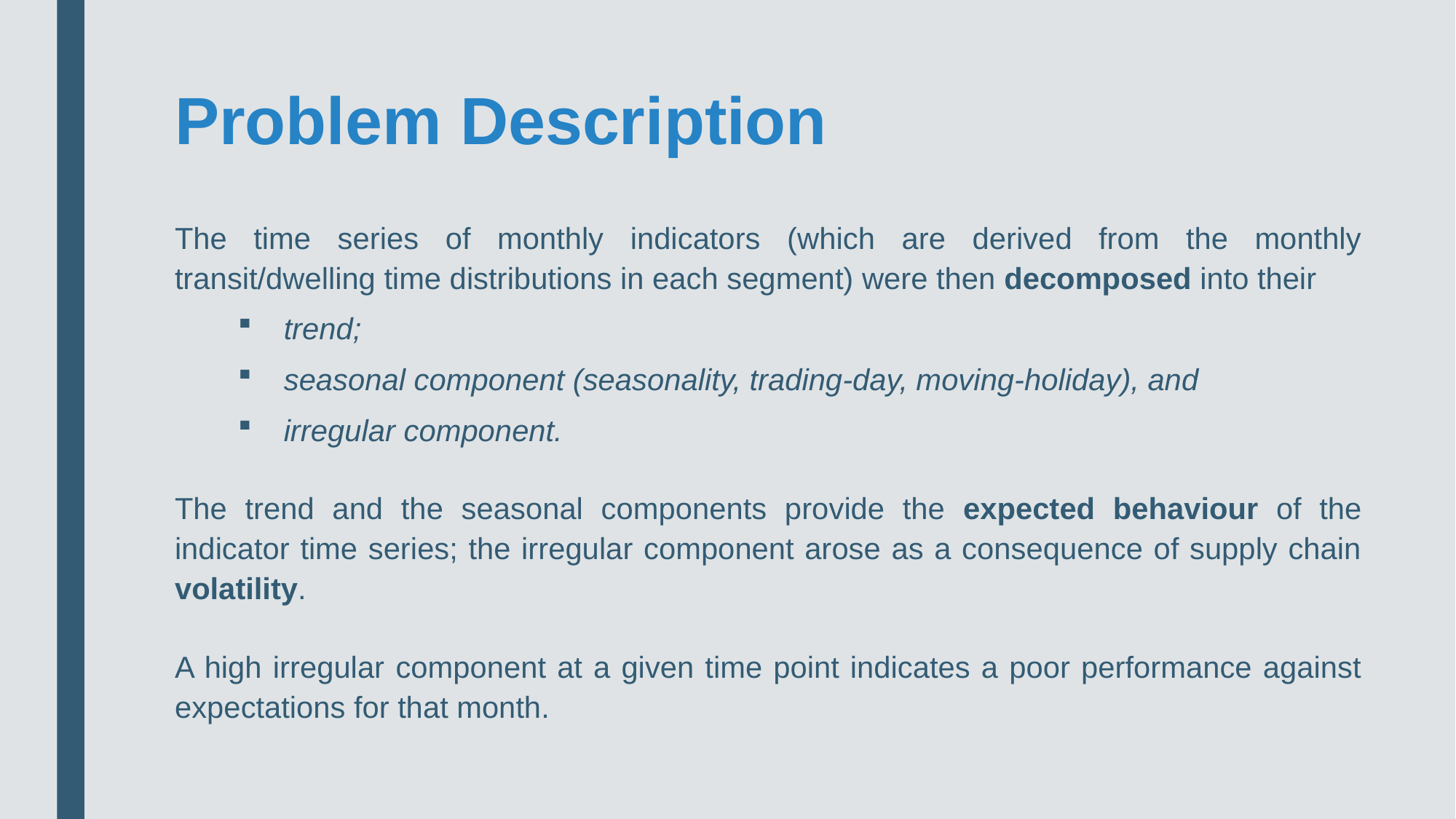

# Problem Description
The time series of monthly indicators (which are derived from the monthly transit/dwelling time distributions in each segment) were then decomposed into their
trend;
seasonal component (seasonality, trading-day, moving-holiday), and
irregular component.

The trend and the seasonal components provide the expected behaviour of the indicator time series; the irregular component arose as a consequence of supply chain volatility.

A high irregular component at a given time point indicates a poor performance against expectations for that month.